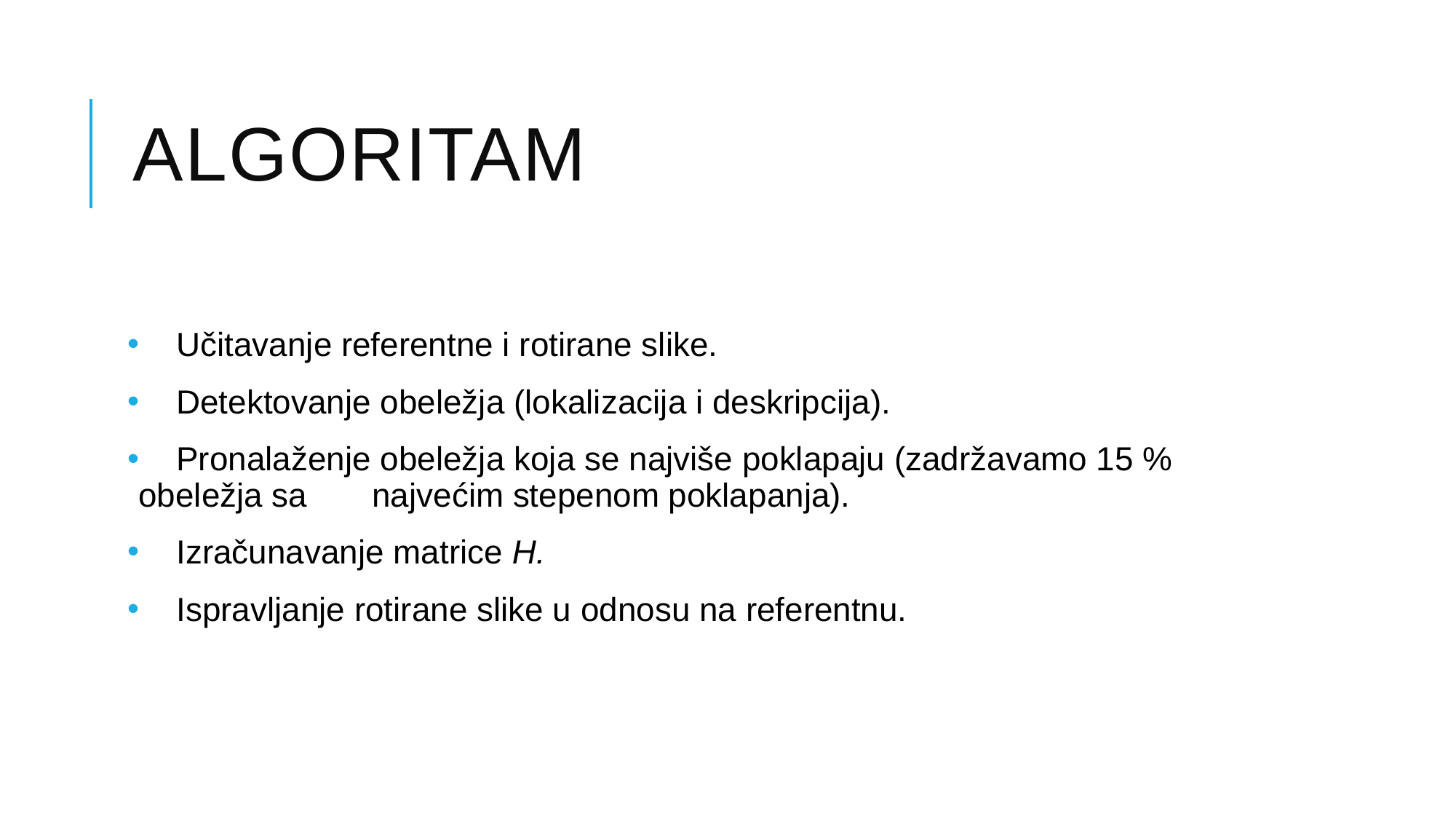

# ALGORITAM
    Učitavanje referentne i rotirane slike.
    Detektovanje obeležja (lokalizacija i deskripcija).
    Pronalaženje obeležja koja se najviše poklapaju (zadržavamo 15 % obeležja sa       najvećim stepenom poklapanja).
    Izračunavanje matrice H.
    Ispravljanje rotirane slike u odnosu na referentnu.